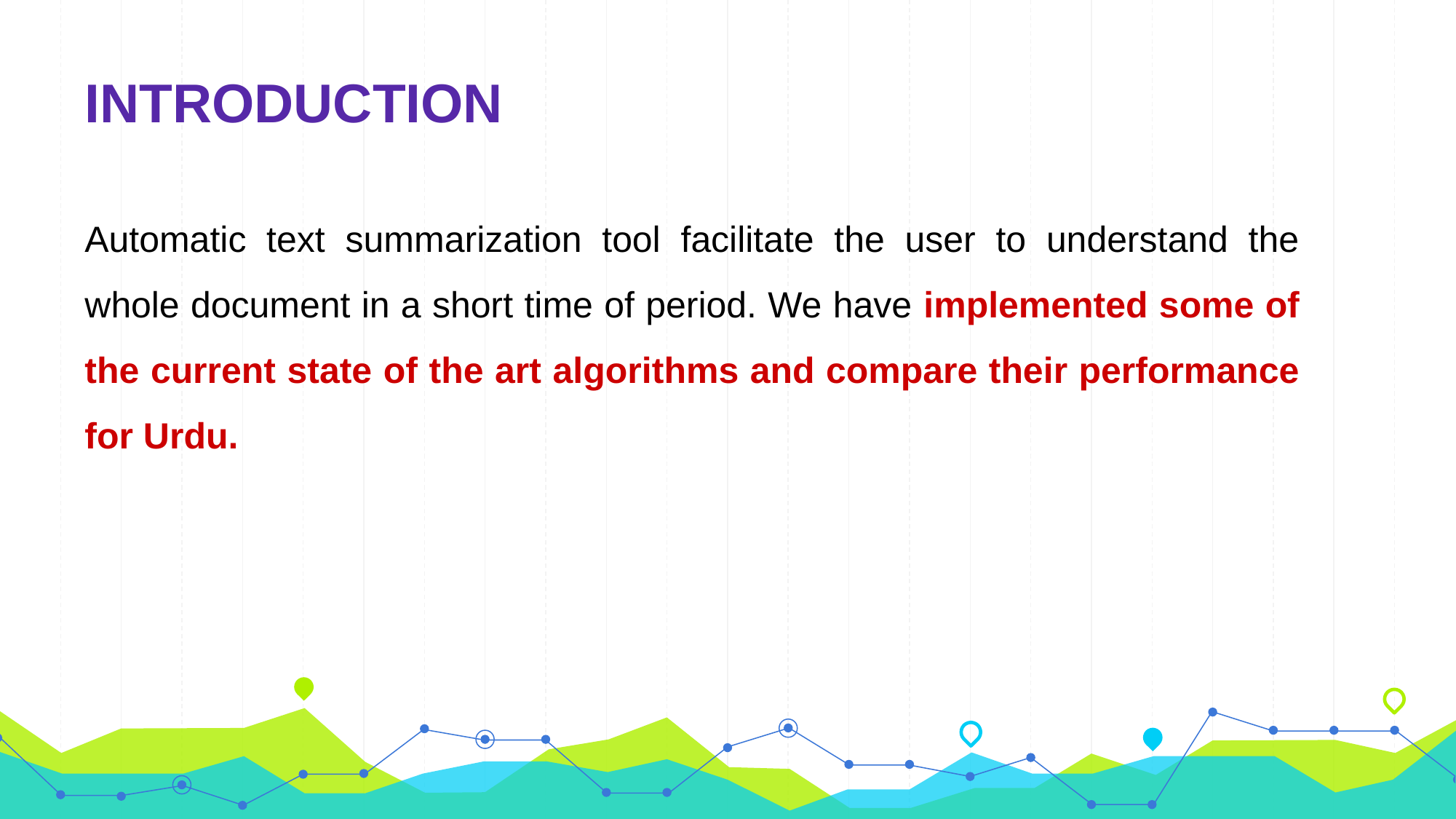

INTRODUCTION
Automatic text summarization tool facilitate the user to understand the whole document in a short time of period. We have implemented some of the current state of the art algorithms and compare their performance for Urdu.